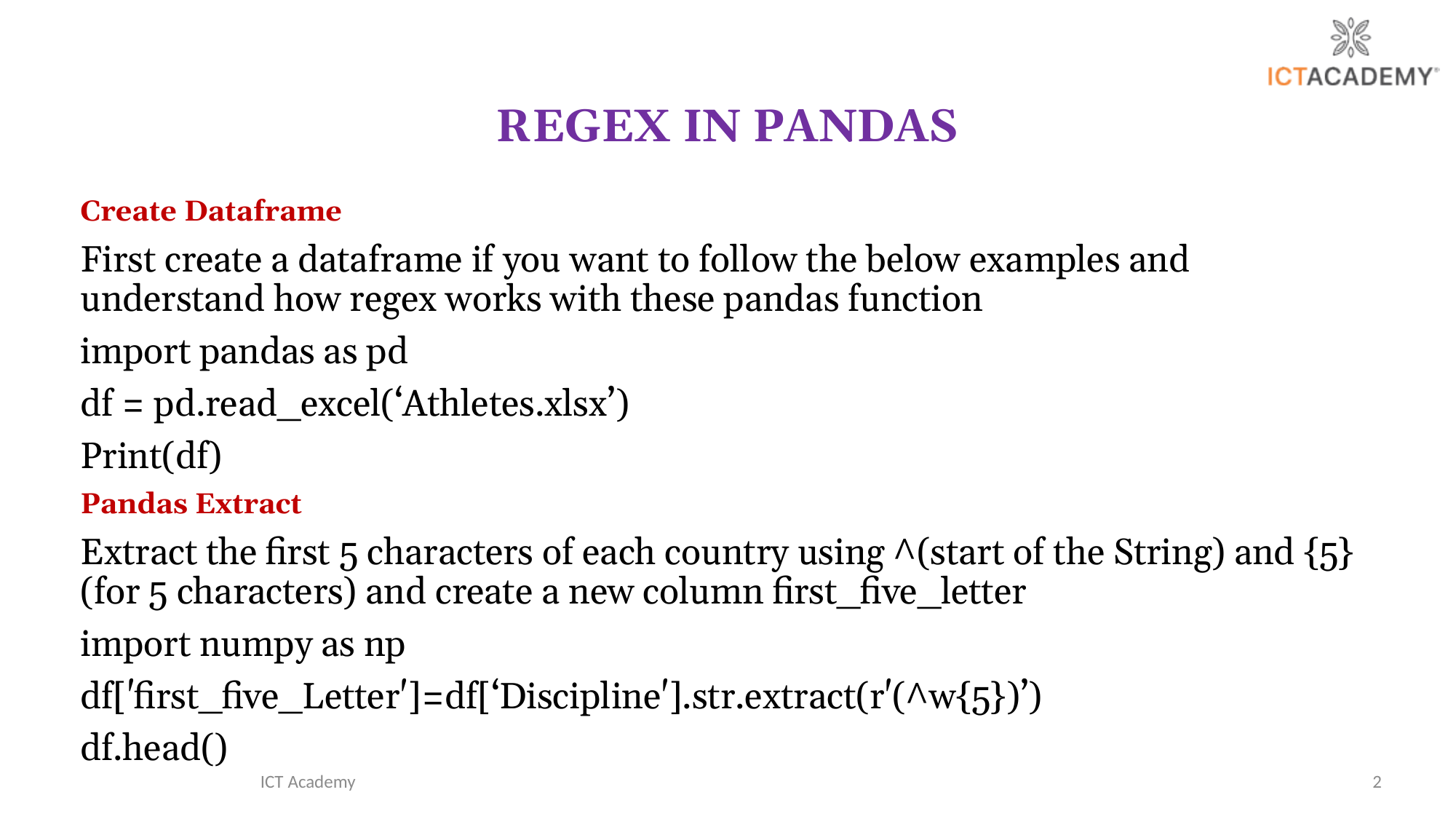

# REGEX IN PANDAS
Create Dataframe
First create a dataframe if you want to follow the below examples and understand how regex works with these pandas function
import pandas as pd
df = pd.read_excel(‘Athletes.xlsx’)
Print(df)
Pandas Extract
Extract the first 5 characters of each country using ^(start of the String) and {5} (for 5 characters) and create a new column first_five_letter
import numpy as np
df['first_five_Letter']=df[‘Discipline'].str.extract(r'(^w{5})’)
df.head()
ICT Academy
2